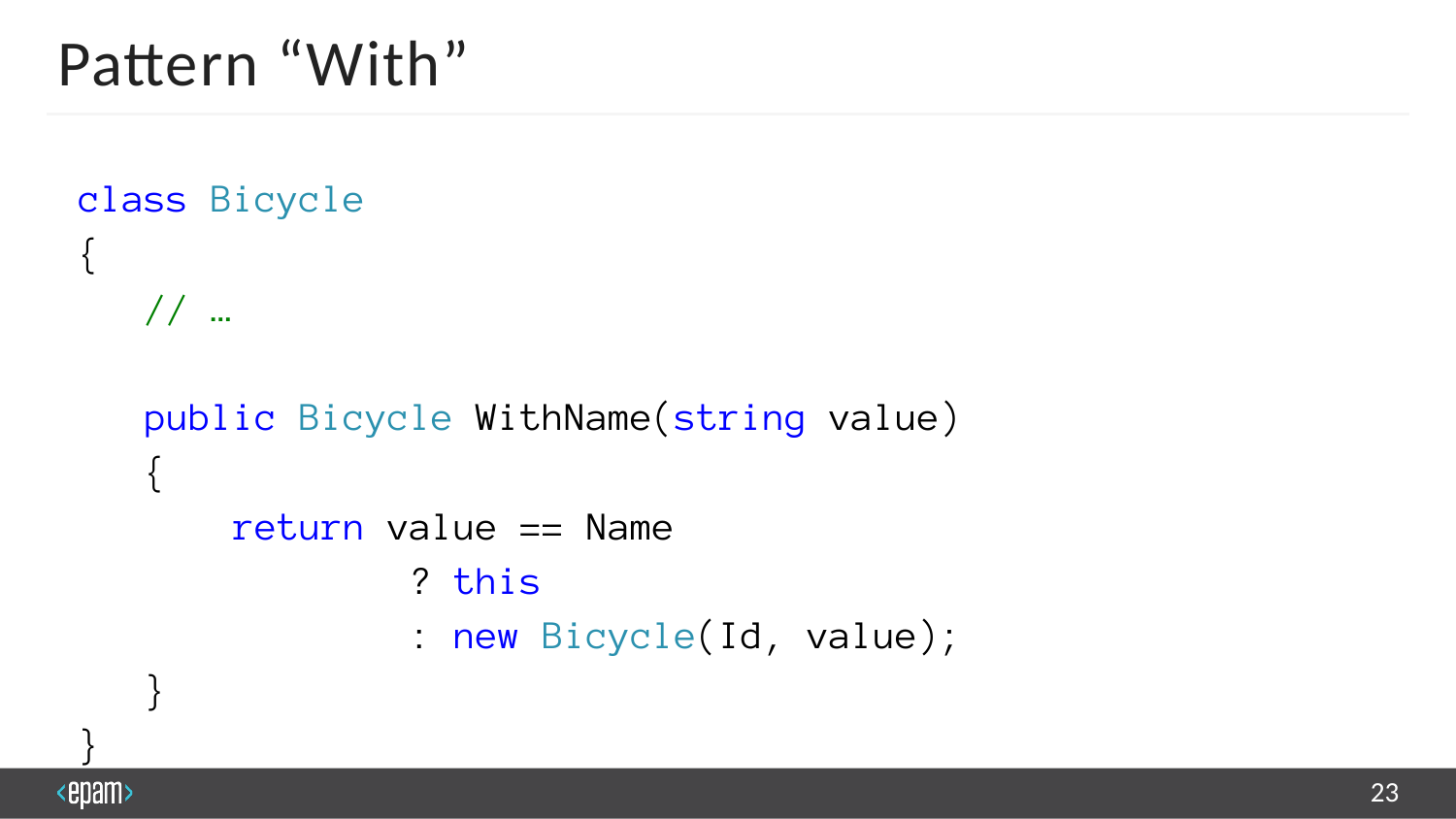

# Pattern “With”
 class Bicycle
 {
    // …

    public Bicycle WithName(string value)
    {
        return value == Name
                ? this
                : new Bicycle(Id, value);
    }
 }
23